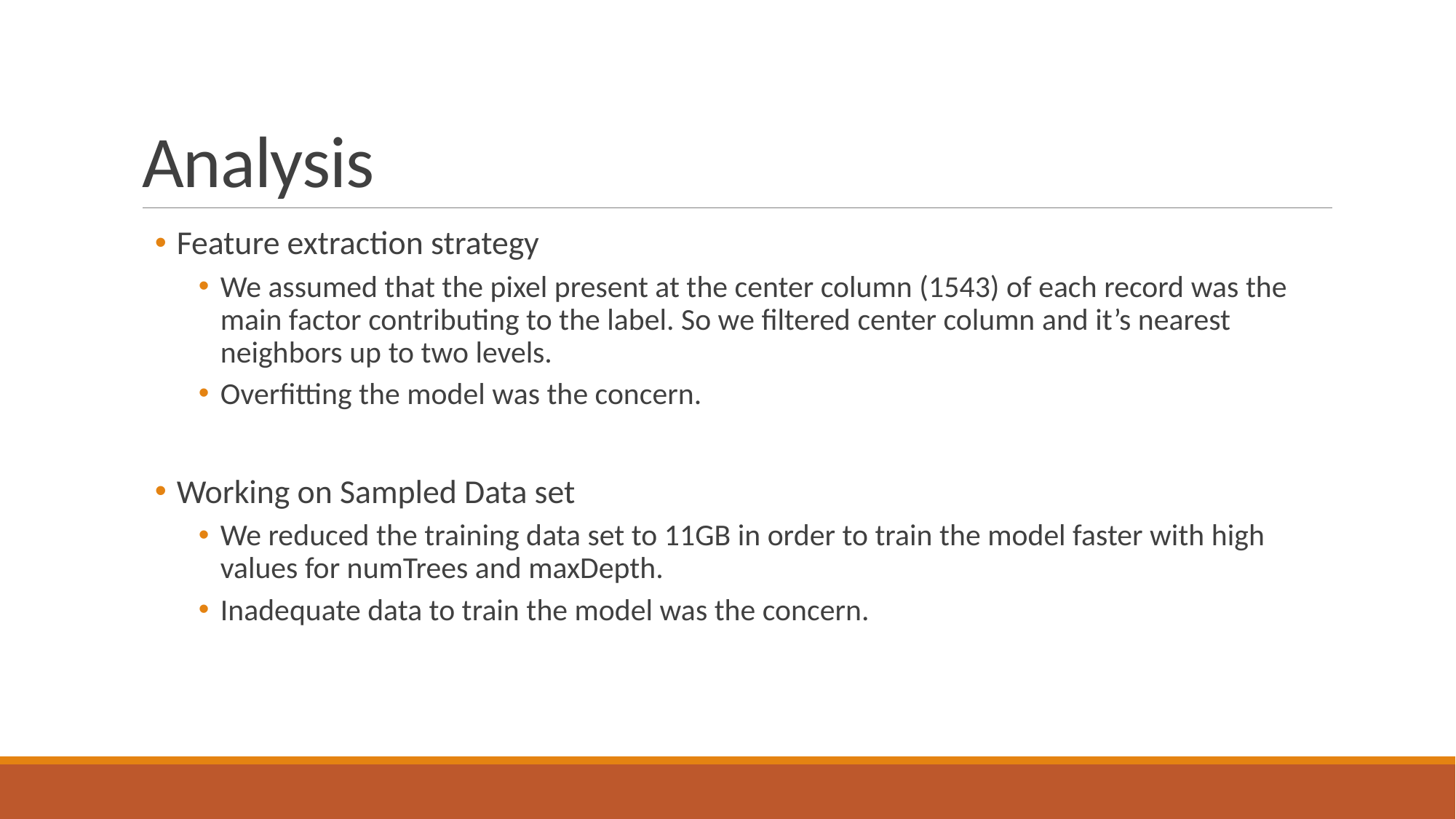

# Analysis
Feature extraction strategy
We assumed that the pixel present at the center column (1543) of each record was the main factor contributing to the label. So we filtered center column and it’s nearest neighbors up to two levels.
Overfitting the model was the concern.

Working on Sampled Data set
We reduced the training data set to 11GB in order to train the model faster with high values for numTrees and maxDepth.
Inadequate data to train the model was the concern.